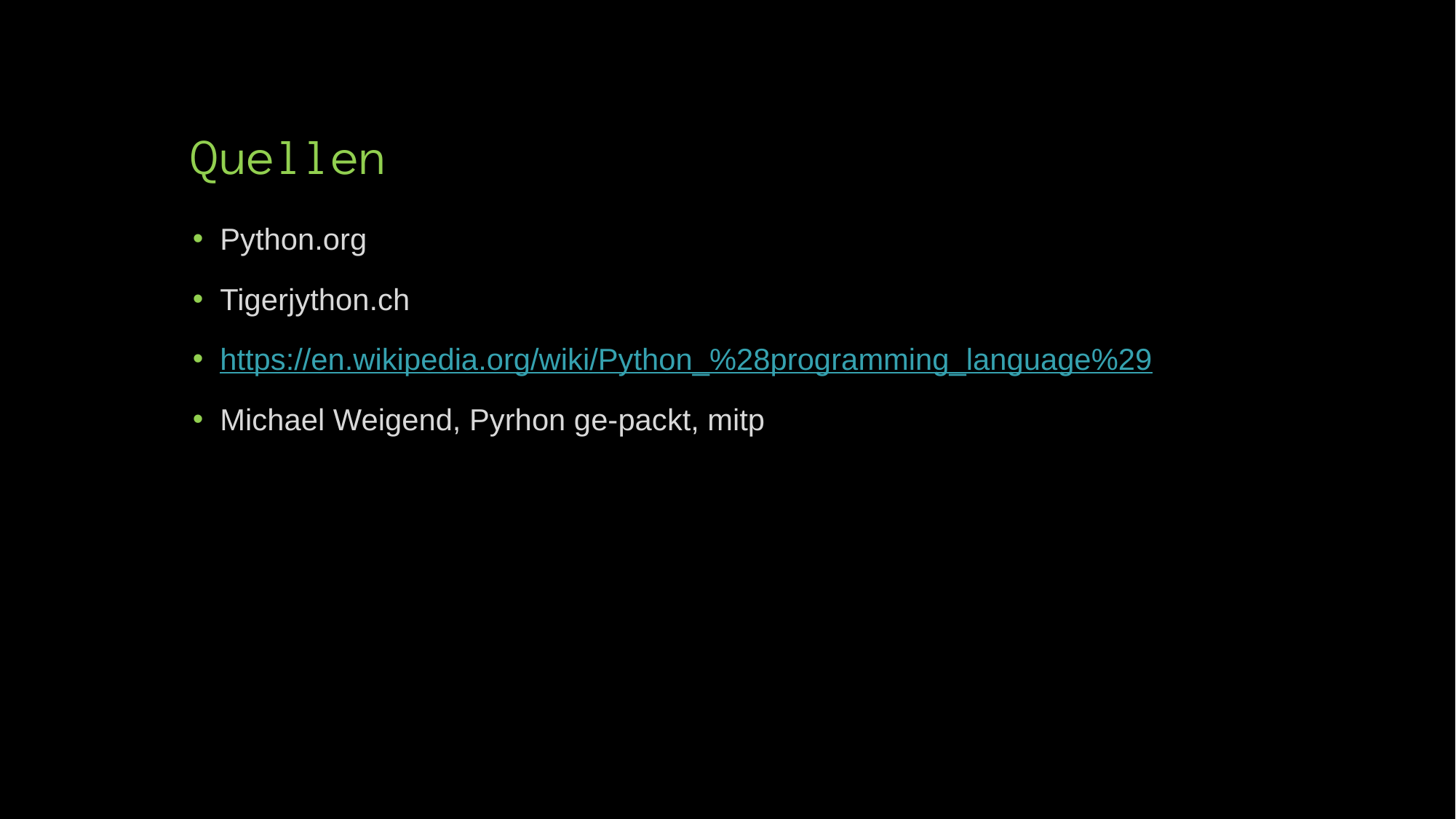

# Quellen
Python.org
Tigerjython.ch
https://en.wikipedia.org/wiki/Python_%28programming_language%29
Michael Weigend, Pyrhon ge-packt, mitp